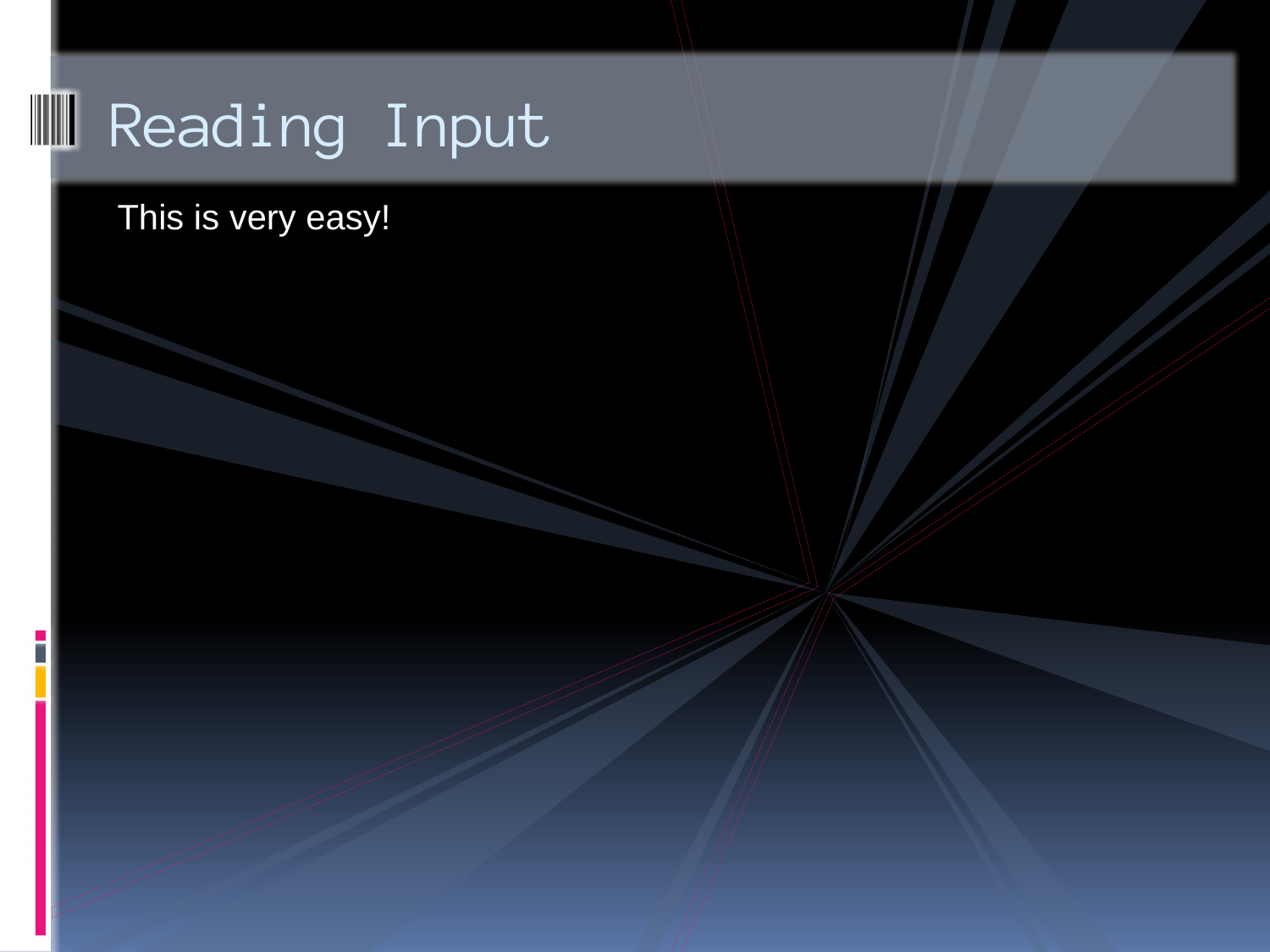

# Reading Input
This is very easy!